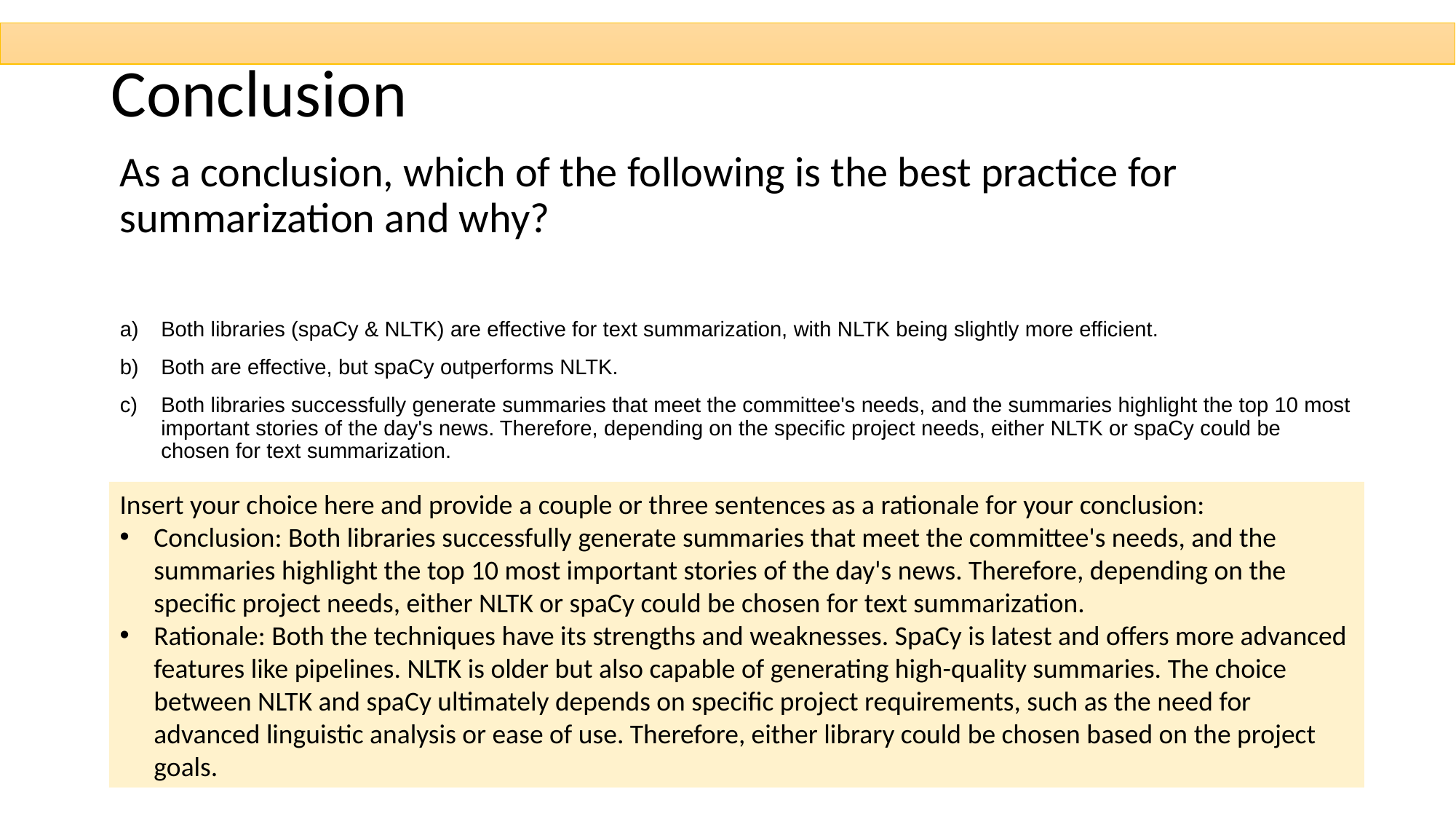

# Conclusion

As a conclusion, which of the following is the best practice for summarization and why?

Both libraries (spaCy & NLTK) are effective for text summarization, with NLTK being slightly more efficient.
Both are effective, but spaCy outperforms NLTK.
Both libraries successfully generate summaries that meet the committee's needs, and the summaries highlight the top 10 most important stories of the day's news. Therefore, depending on the specific project needs, either NLTK or spaCy could be chosen for text summarization.
Insert your choice here and provide a couple or three sentences as a rationale for your conclusion:
Conclusion: Both libraries successfully generate summaries that meet the committee's needs, and the summaries highlight the top 10 most important stories of the day's news. Therefore, depending on the specific project needs, either NLTK or spaCy could be chosen for text summarization.
Rationale: Both the techniques have its strengths and weaknesses. SpaCy is latest and offers more advanced features like pipelines. NLTK is older but also capable of generating high-quality summaries. The choice between NLTK and spaCy ultimately depends on specific project requirements, such as the need for advanced linguistic analysis or ease of use. Therefore, either library could be chosen based on the project goals.